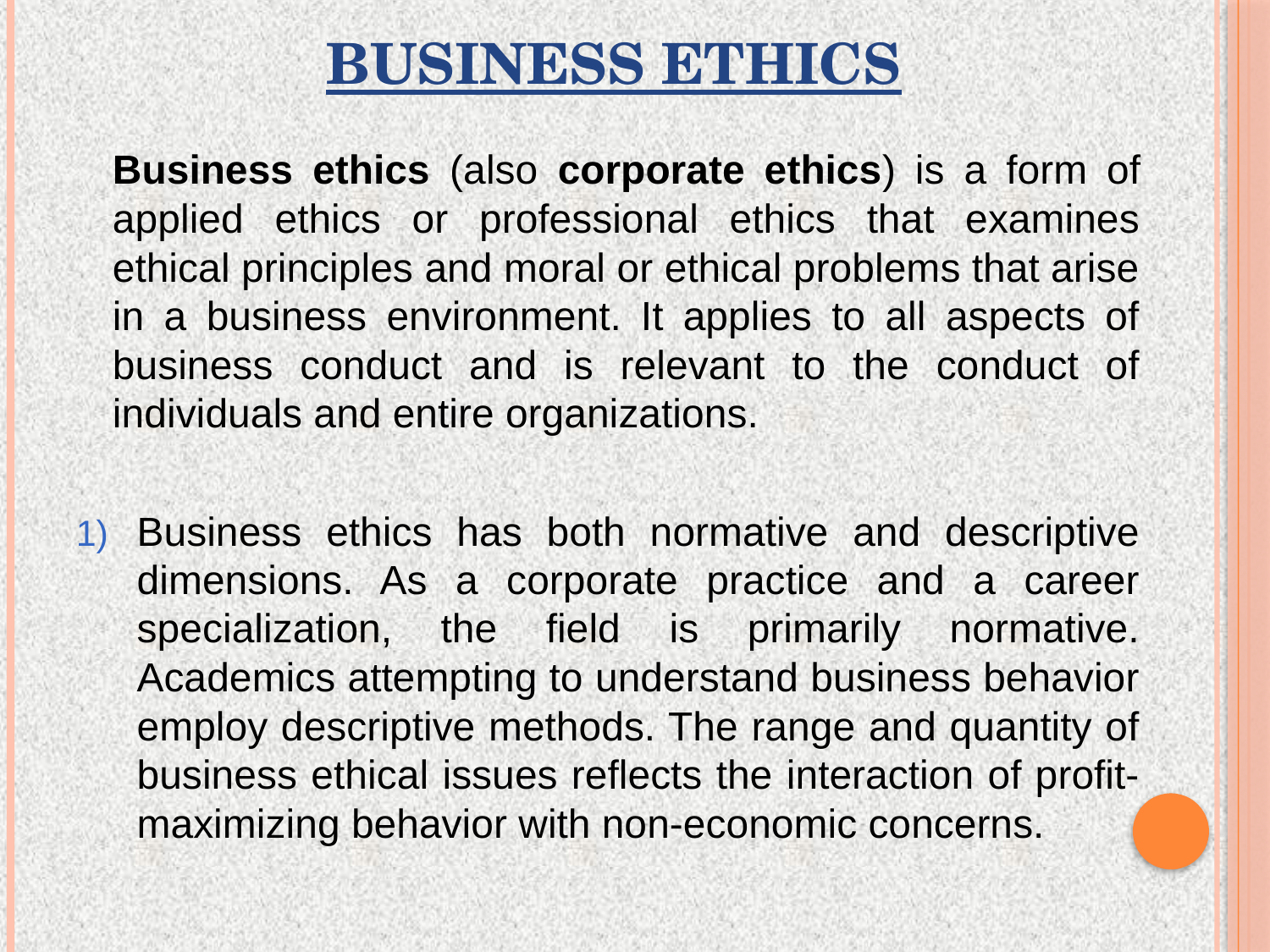

# Business Ethics
		Business ethics (also corporate ethics) is a form of applied ethics or professional ethics that examines ethical principles and moral or ethical problems that arise in a business environment. It applies to all aspects of business conduct and is relevant to the conduct of individuals and entire organizations.

Business ethics has both normative and descriptive dimensions. As a corporate practice and a career specialization, the field is primarily normative. Academics attempting to understand business behavior employ descriptive methods. The range and quantity of business ethical issues reflects the interaction of profit-maximizing behavior with non-economic concerns.